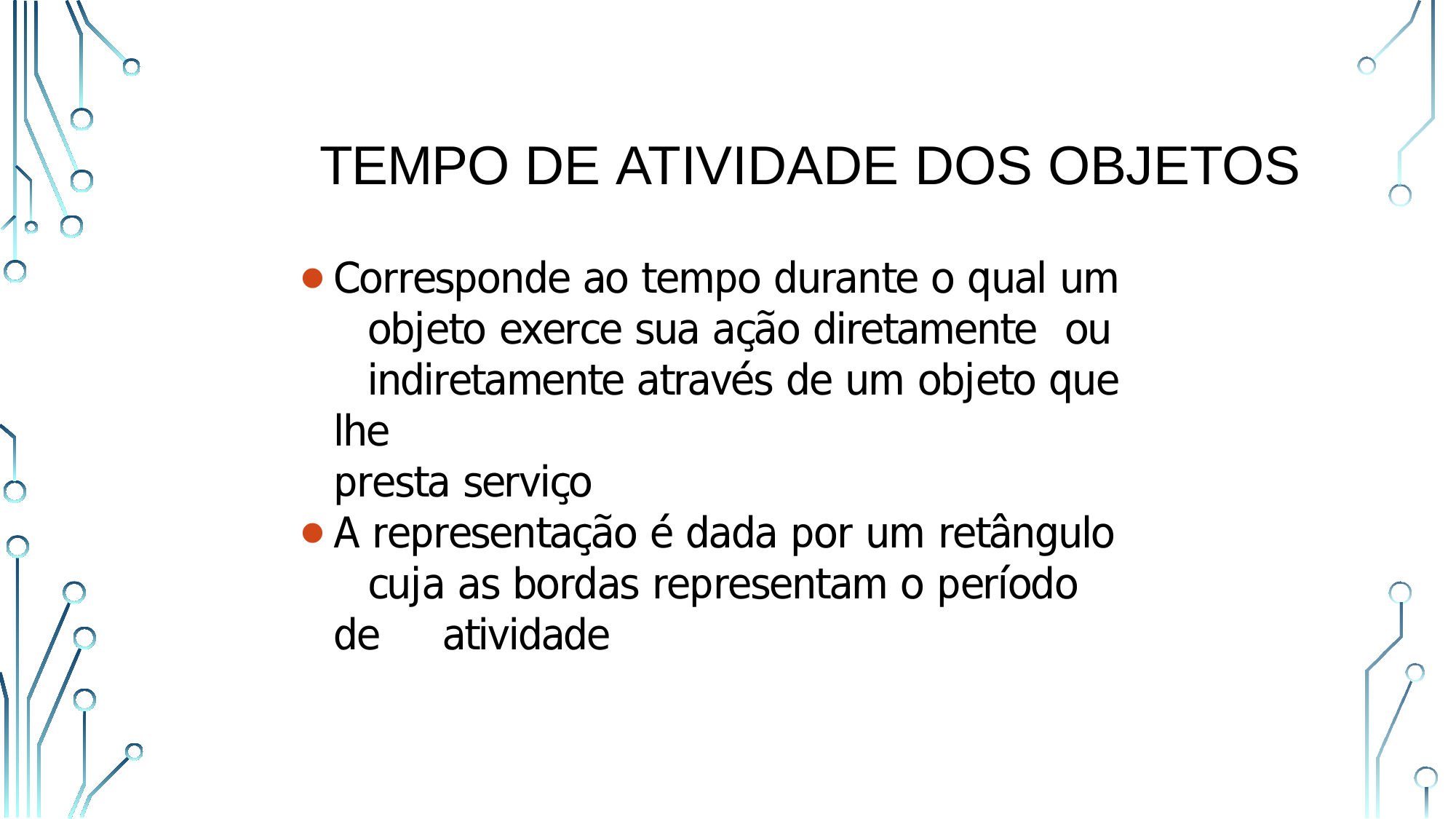

# Tempo de Atividade dos Objetos
Corresponde ao tempo durante o qual um 	objeto exerce sua ação diretamente	ou 	indiretamente através de um objeto que lhe 	presta serviço
A representação é dada por um retângulo 	cuja as bordas representam o período de 	atividade
22